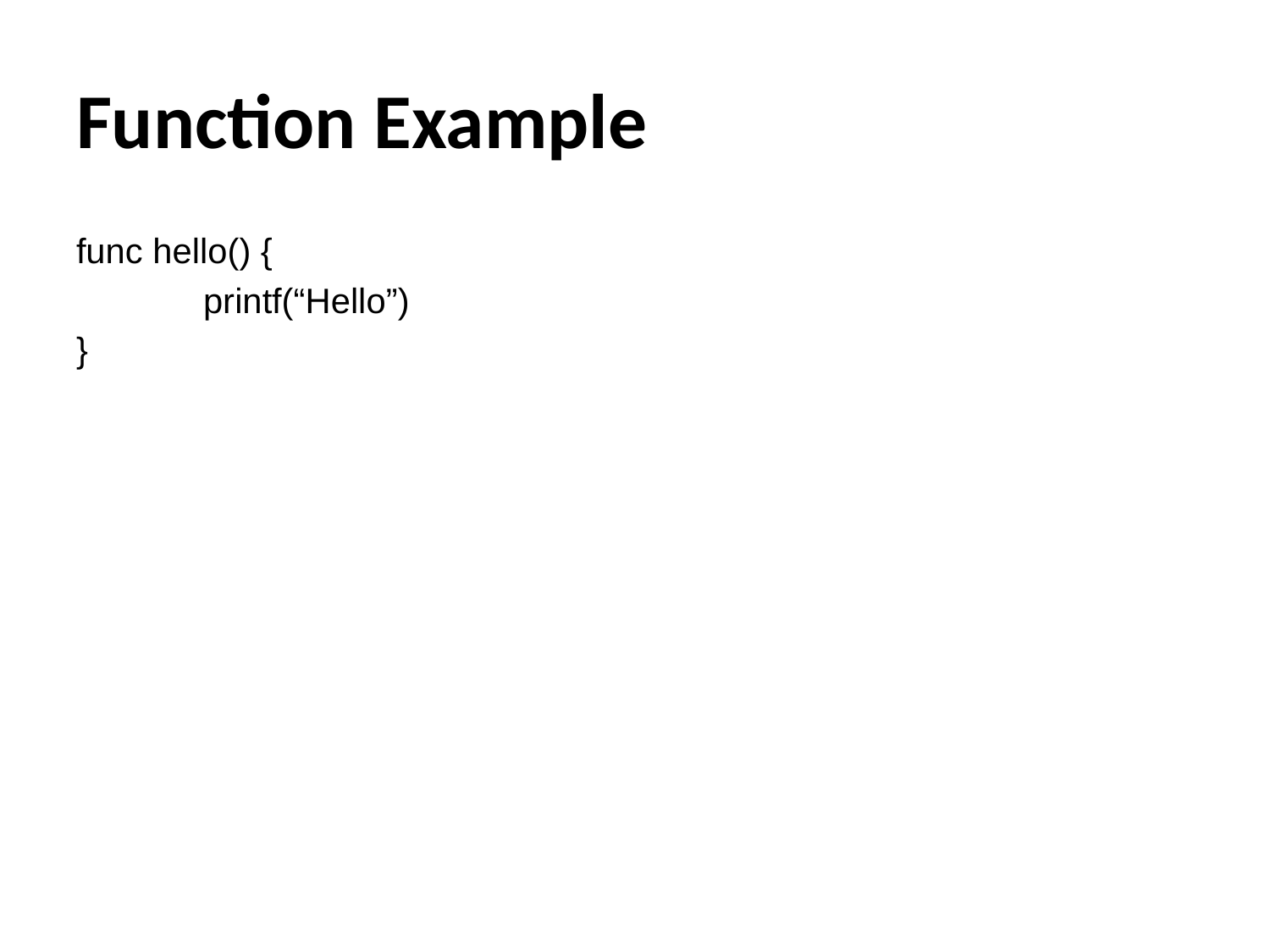

# Function Example
func hello() {
	printf(“Hello”)
}